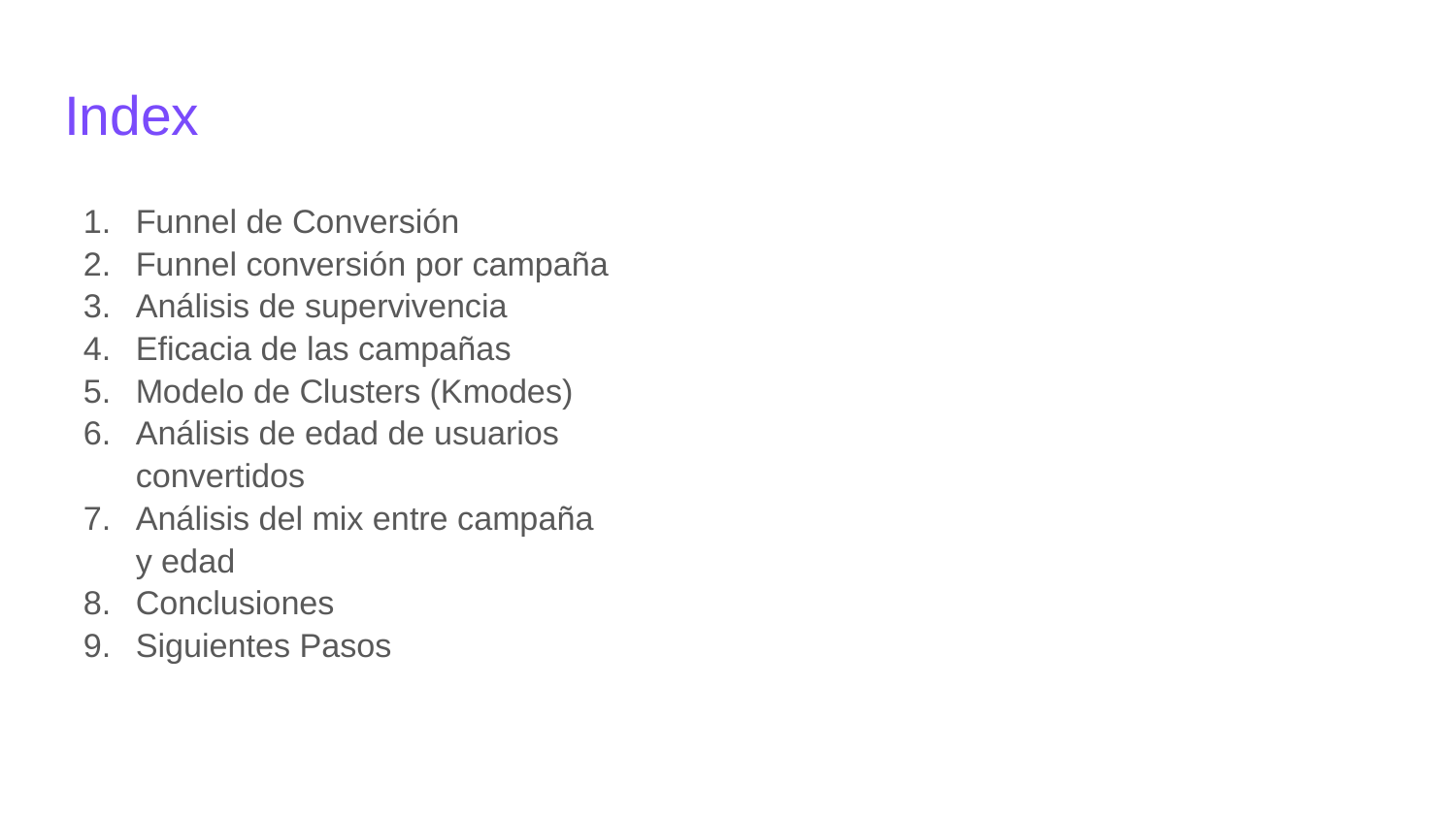

# Index
Funnel de Conversión
Funnel conversión por campaña
Análisis de supervivencia
Eficacia de las campañas
Modelo de Clusters (Kmodes)
Análisis de edad de usuarios convertidos
Análisis del mix entre campaña y edad
Conclusiones
Siguientes Pasos